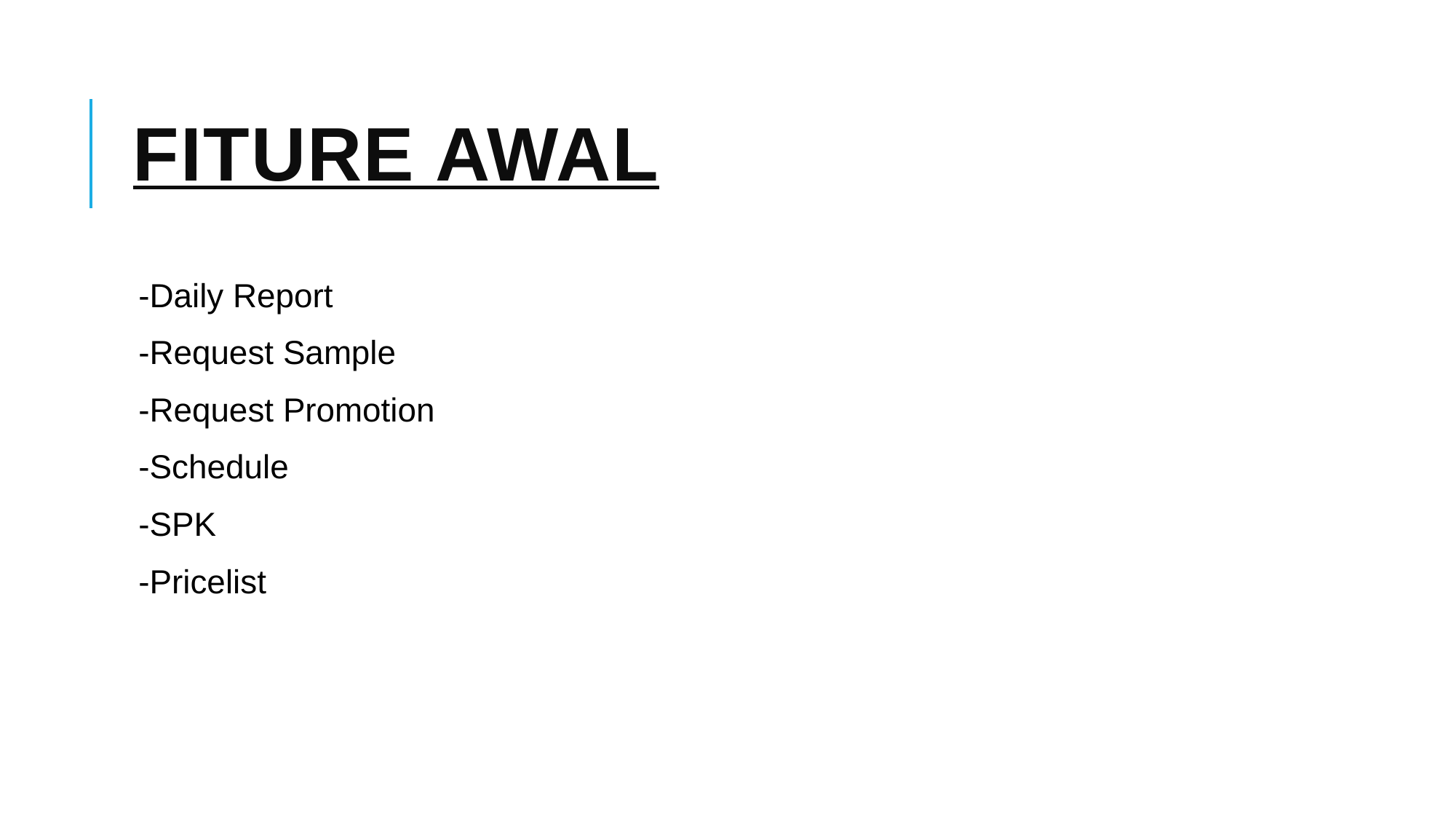

# FITURE AWAL
-Daily Report
-Request Sample
-Request Promotion
-Schedule
-SPK
-Pricelist